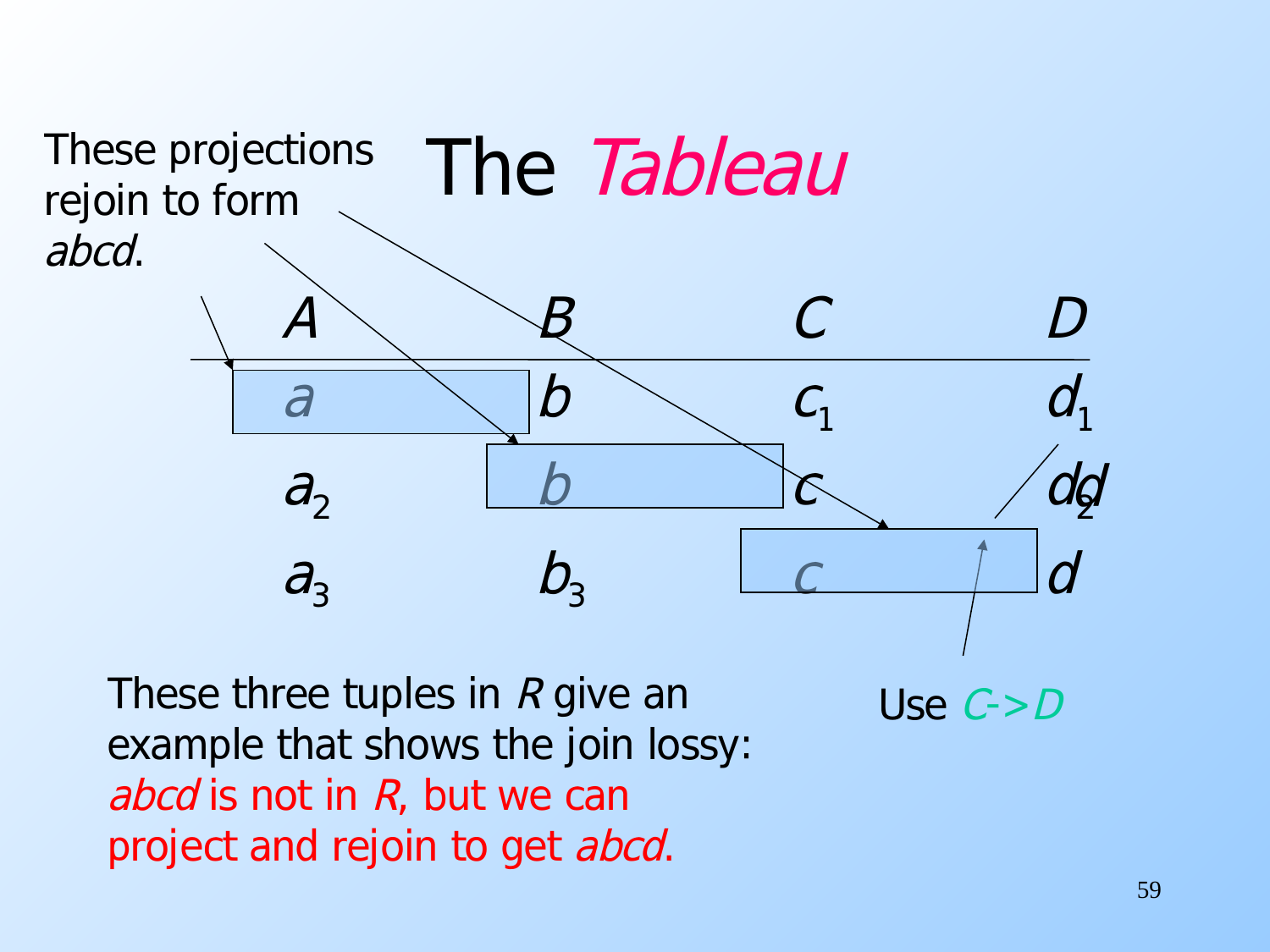

# The Tableau
These projections
rejoin to form
abcd.

		A		B		C		D
		a		b		c1		d1
		a2		b		c		d2
		a3		b3		c		d

d

Use C->D
These three tuples in R give an example that shows the join lossy:
abcd is not in R, but we can project and rejoin to get abcd.
59